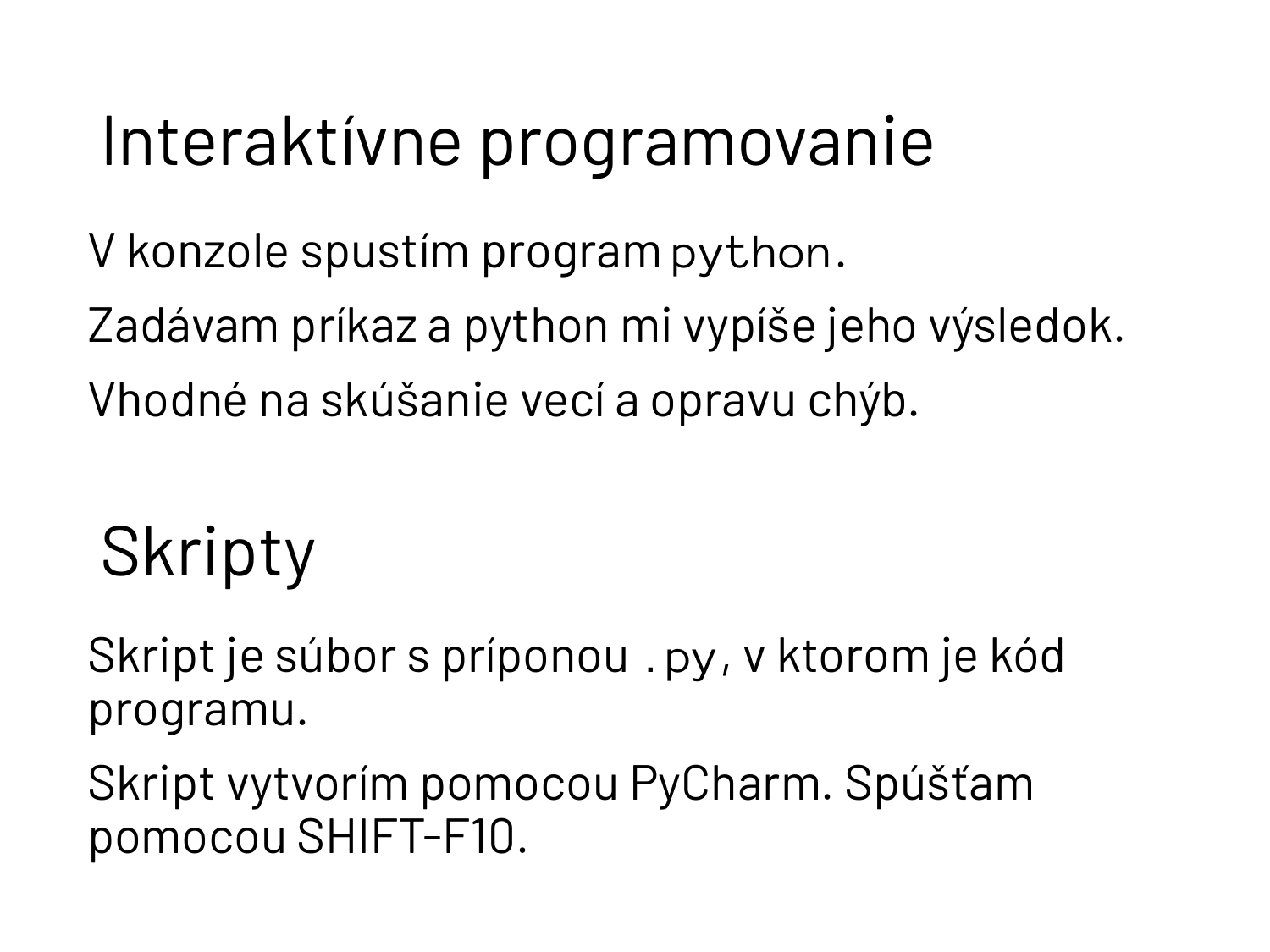

# Interaktívne programovanie
V konzole spustím program python.
Zadávam príkaz a python mi vypíše jeho výsledok.
Vhodné na skúšanie vecí a opravu chýb.
Skripty
Skript je súbor s príponou .py, v ktorom je kód programu.
Skript vytvorím pomocou PyCharm. Spúšťam pomocou SHIFT-F10.